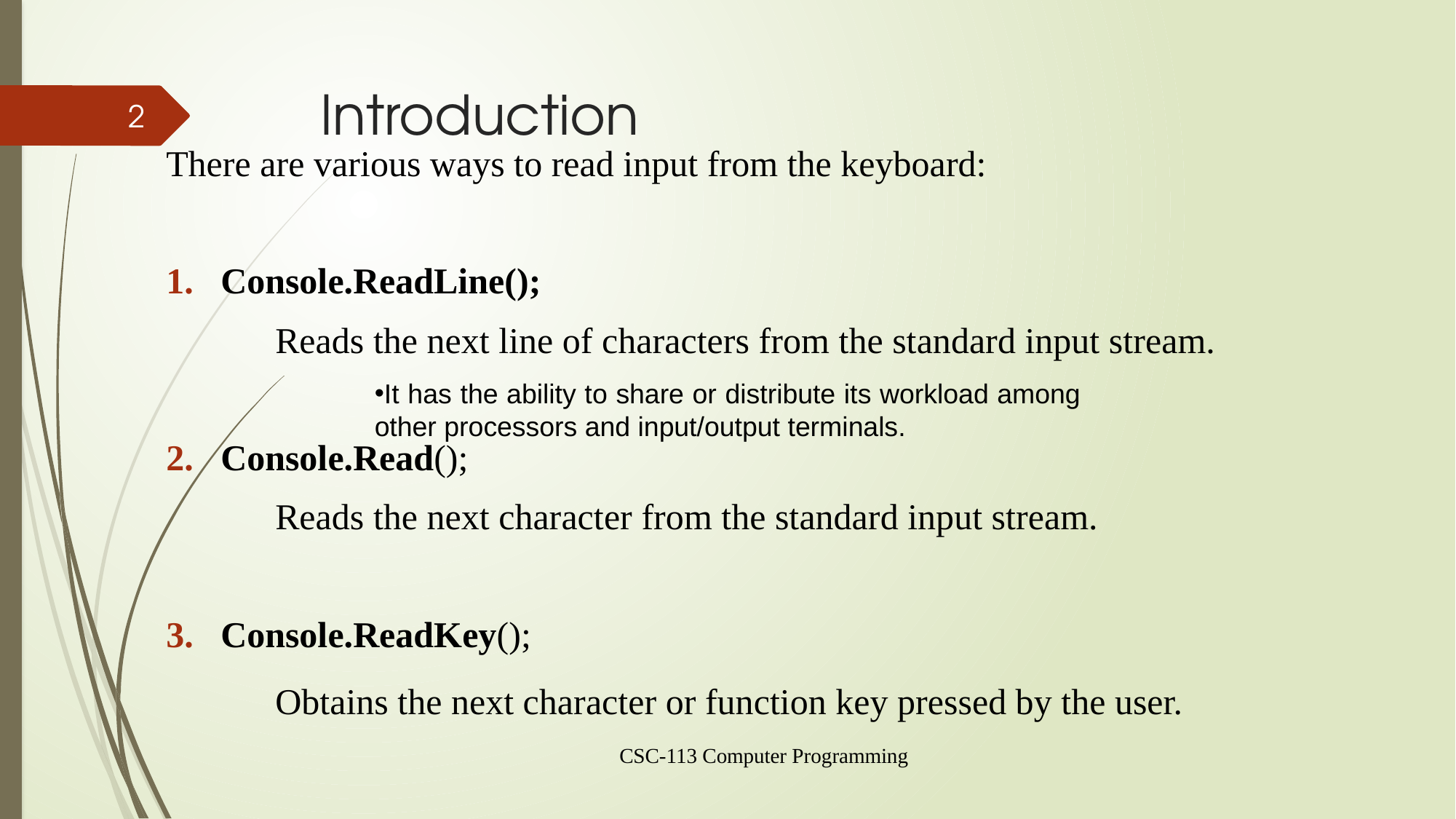

# Introduction
2
There are various ways to read input from the keyboard:

Console.ReadLine();
	Reads the next line of characters from the standard input stream.

Console.Read();
Reads the next character from the standard input stream.

Console.ReadKey();
Obtains the next character or function key pressed by the user.
It has the ability to share or distribute its workload among other processors and input/output terminals.
CSC-113 Computer Programming